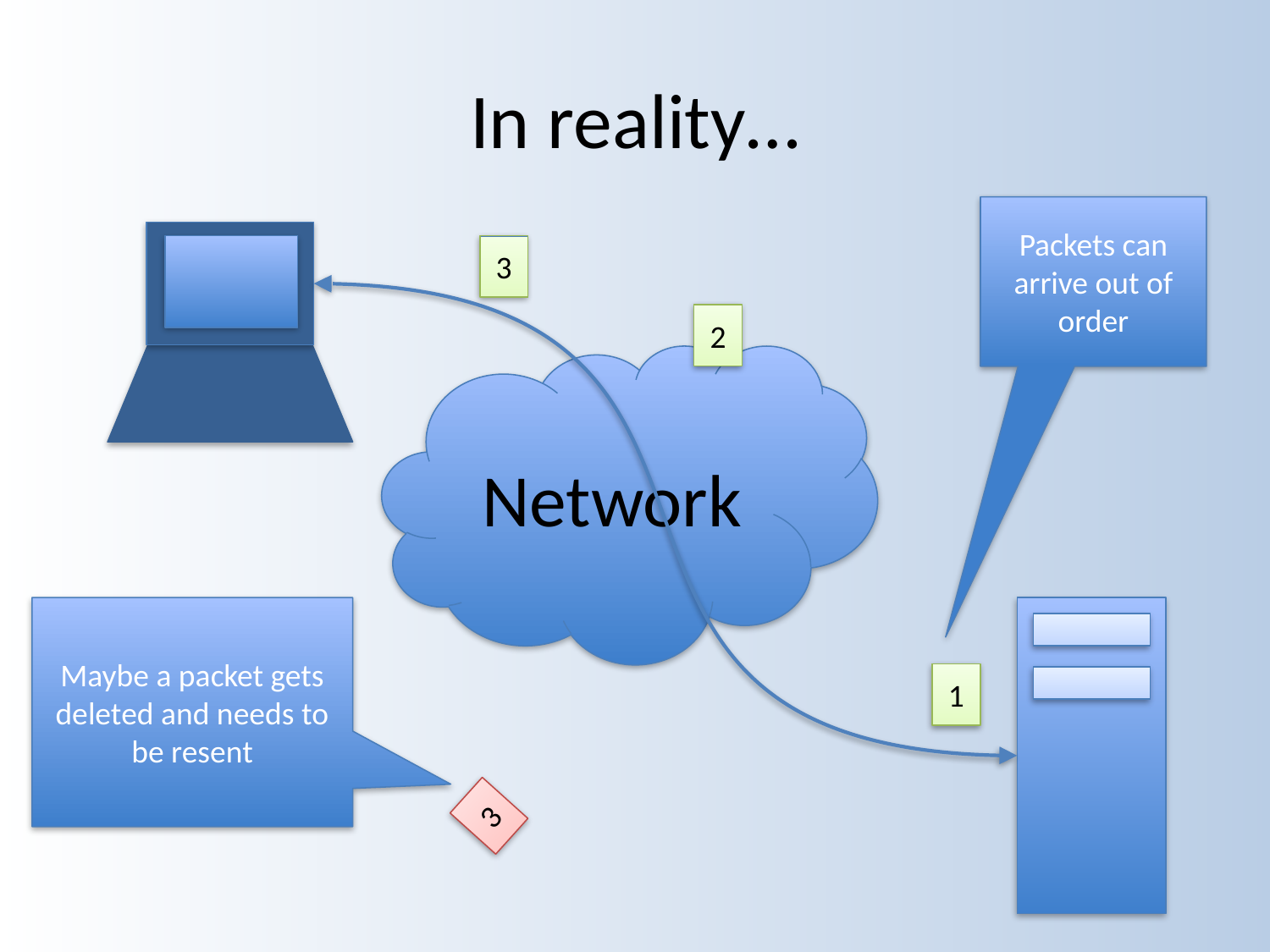

# In reality…
Packets can arrive out of order

3
2

Network
Maybe a packet gets deleted and needs to be resent

1

3